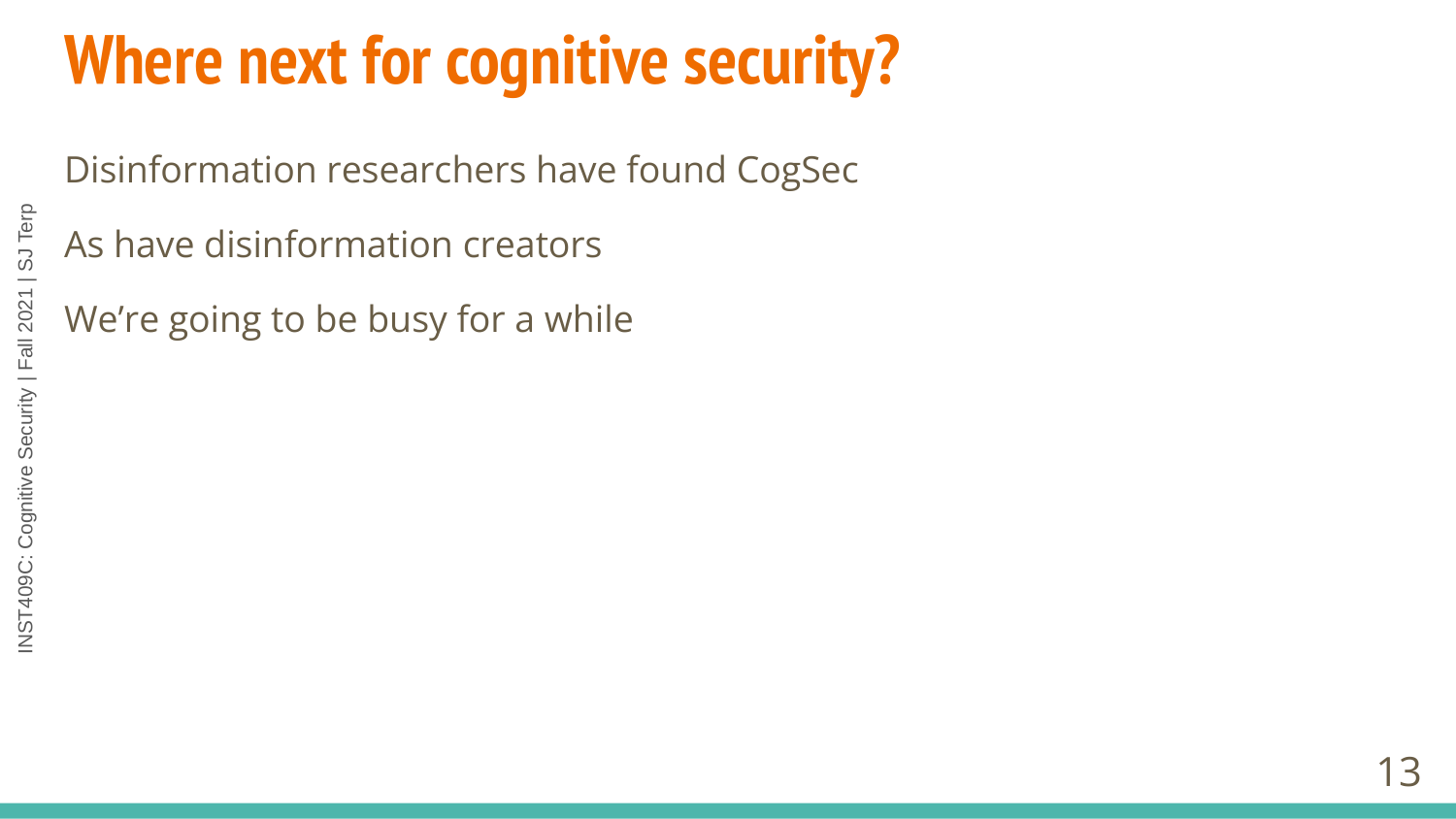

# Where next for cognitive security?
Disinformation researchers have found CogSec
As have disinformation creators
We’re going to be busy for a while
13